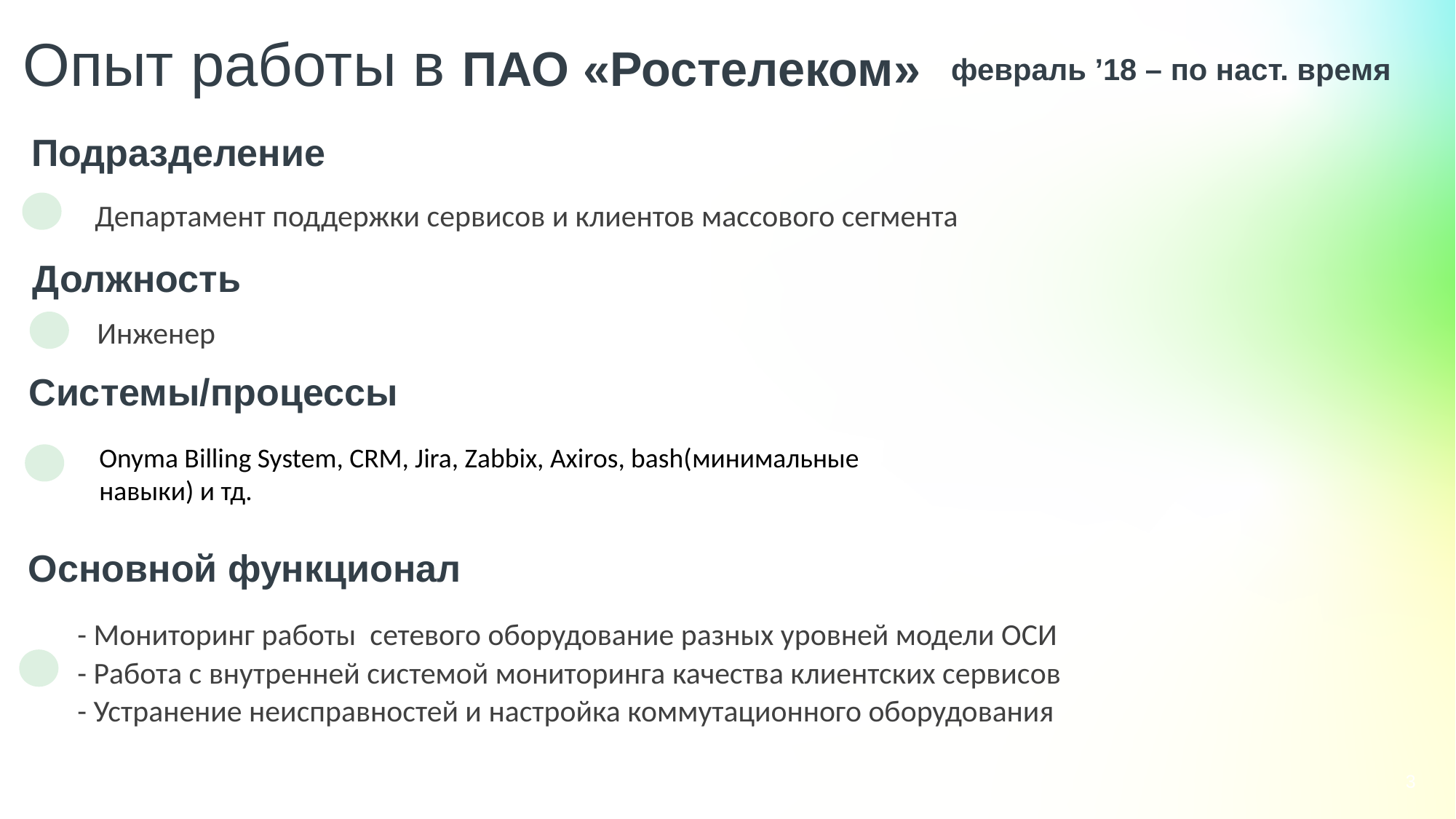

Опыт работы в ПАО «Ростелеком»
февраль ’18 – по наст. время
Подразделение

    Департамент поддержки сервисов и клиентов массового сегмента
Должность

 Инженер
Системы/процессы
Onyma Billing System, CRM, Jira, Zabbix, Axiros, bash(минимальные навыки) и тд.

Основной функционал
- Мониторинг работы  сетевого оборудование разных уровней модели ОСИ
- Работа с внутренней системой мониторинга качества клиентских сервисов
- Устранение неисправностей и настройка коммутационного оборудования